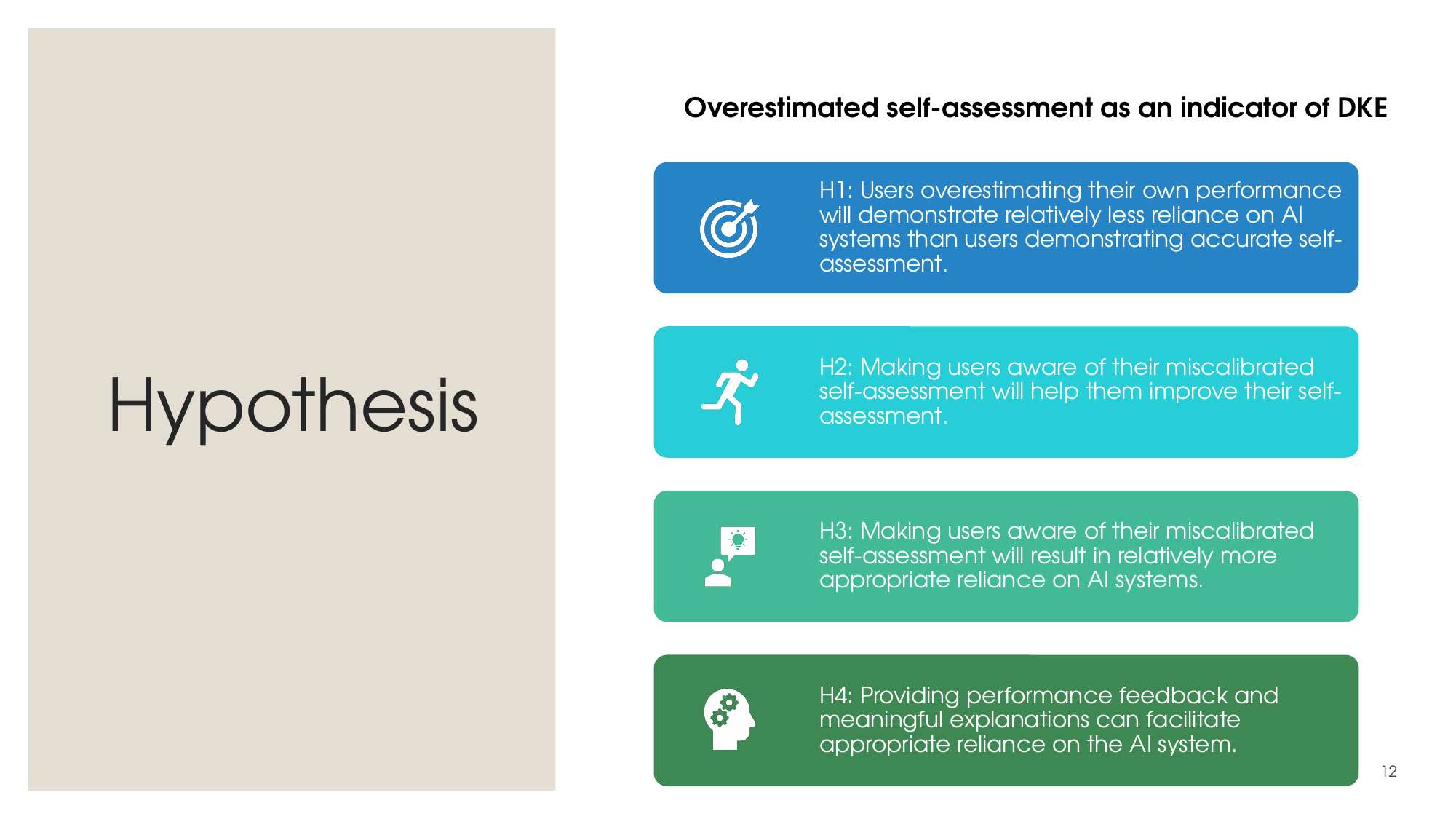

# Hypothesis
Overestimated self-assessment as an indicator of DKE

H1: Users overestimating their own performance will demonstrate relatively less reliance on AI systems than users demonstrating accurate self-assessment.

H2: Making users aware of their miscalibrated self-assessment will help them improve their self-assessment.

H3: Making users aware of their miscalibrated self-assessment will result in relatively more appropriate reliance on AI systems.

H4: Providing performance feedback and meaningful explanations can facilitate appropriate reliance on the AI system.

12